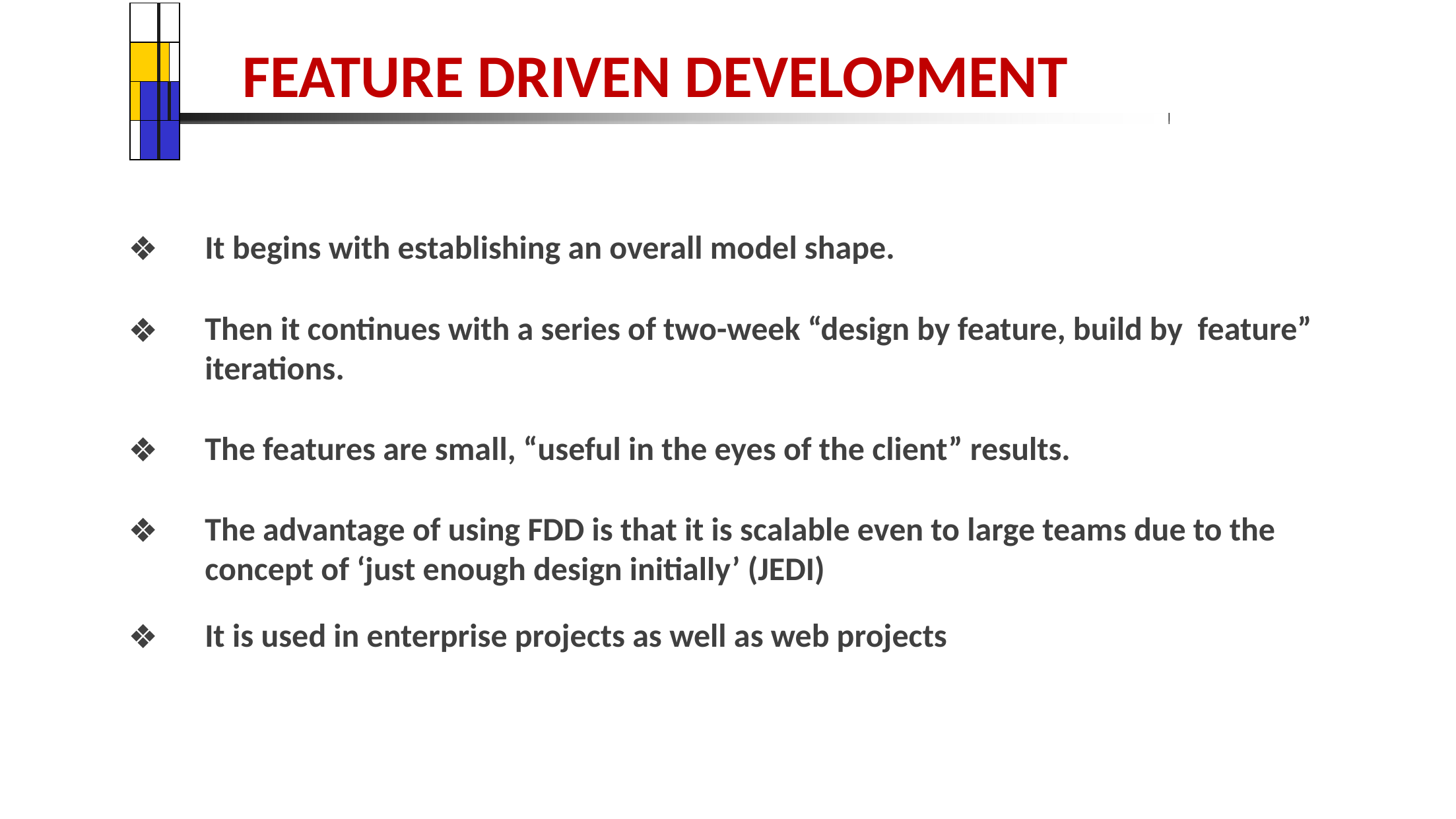

|  |  |  |  |
| --- | --- | --- | --- |
|  |  |  |  |
|  |  |  |  |
|  |  |  |  |
# FEATURE DRIVEN DEVELOPMENT

It begins with establishing an overall model shape.

Then it continues with a series of two-week “design by feature, build by  feature” iterations.

The features are small, “useful in the eyes of the client” results.

The advantage of using FDD is that it is scalable even to large teams due to the concept of ‘just enough design initially’ (JEDI)

It is used in enterprise projects as well as web projects